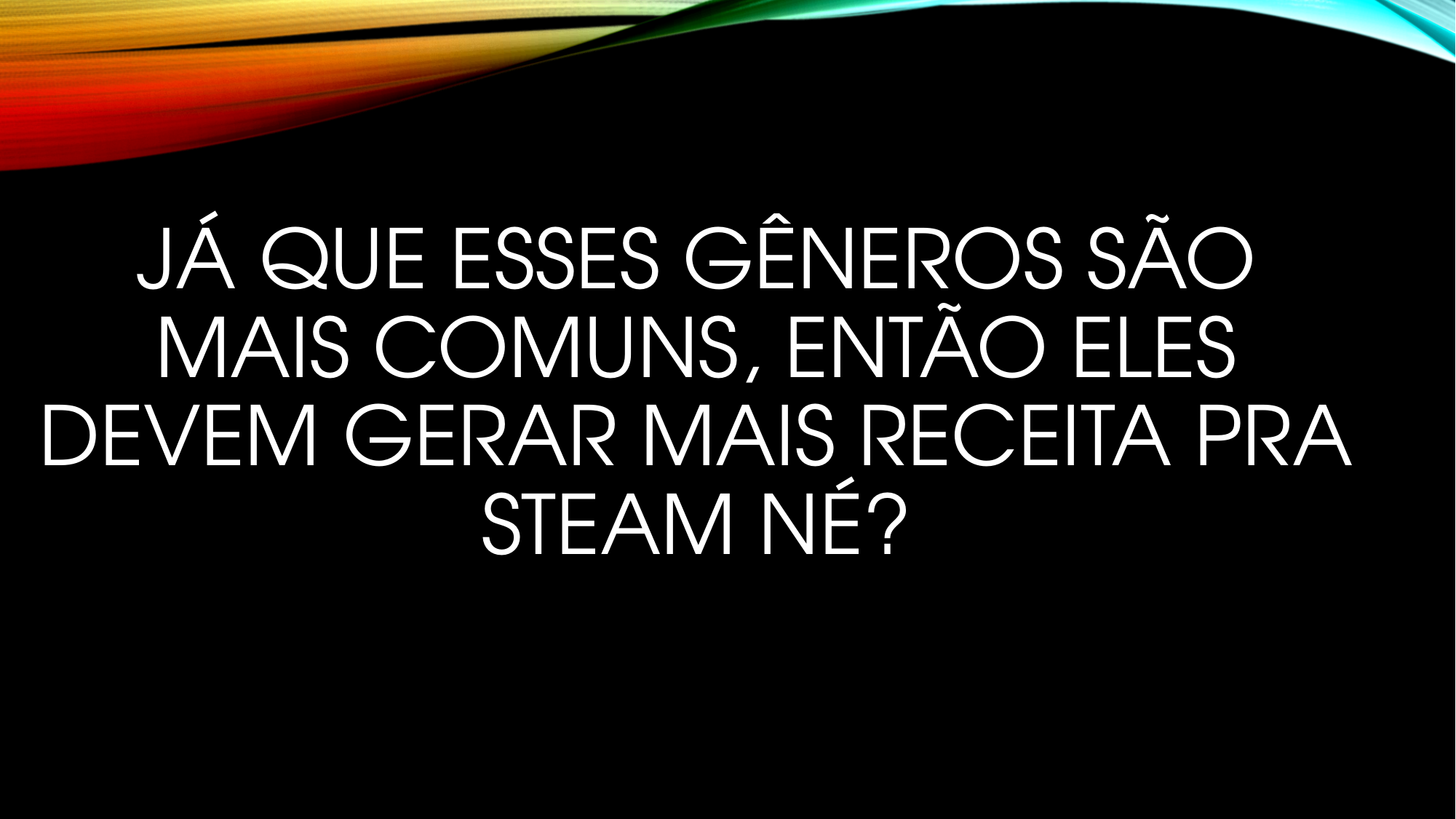

# Já que esses gêneros são mais comuns, então eles devem gerar mais receita pra steam né?